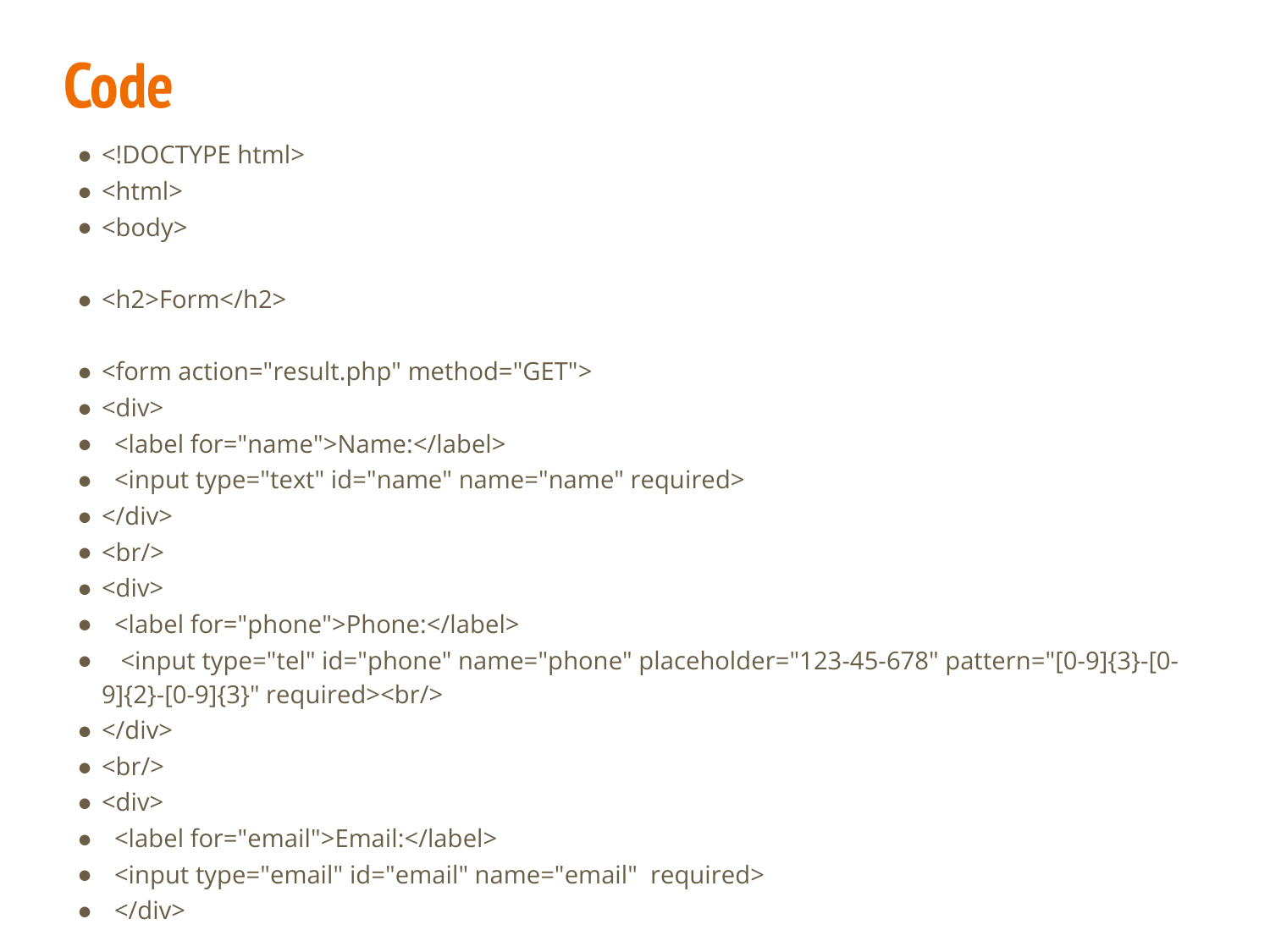

# Code
<!DOCTYPE html>
<html>
<body>

<h2>Form</h2>

<form action="result.php" method="GET">
<div>
  <label for="name">Name:</label>
  <input type="text" id="name" name="name" required>
</div>
<br/>
<div>
  <label for="phone">Phone:</label>
   <input type="tel" id="phone" name="phone" placeholder="123-45-678" pattern="[0-9]{3}-[0-9]{2}-[0-9]{3}" required><br/>
</div>
<br/>
<div>
  <label for="email">Email:</label>
  <input type="email" id="email" name="email"  required>
  </div>